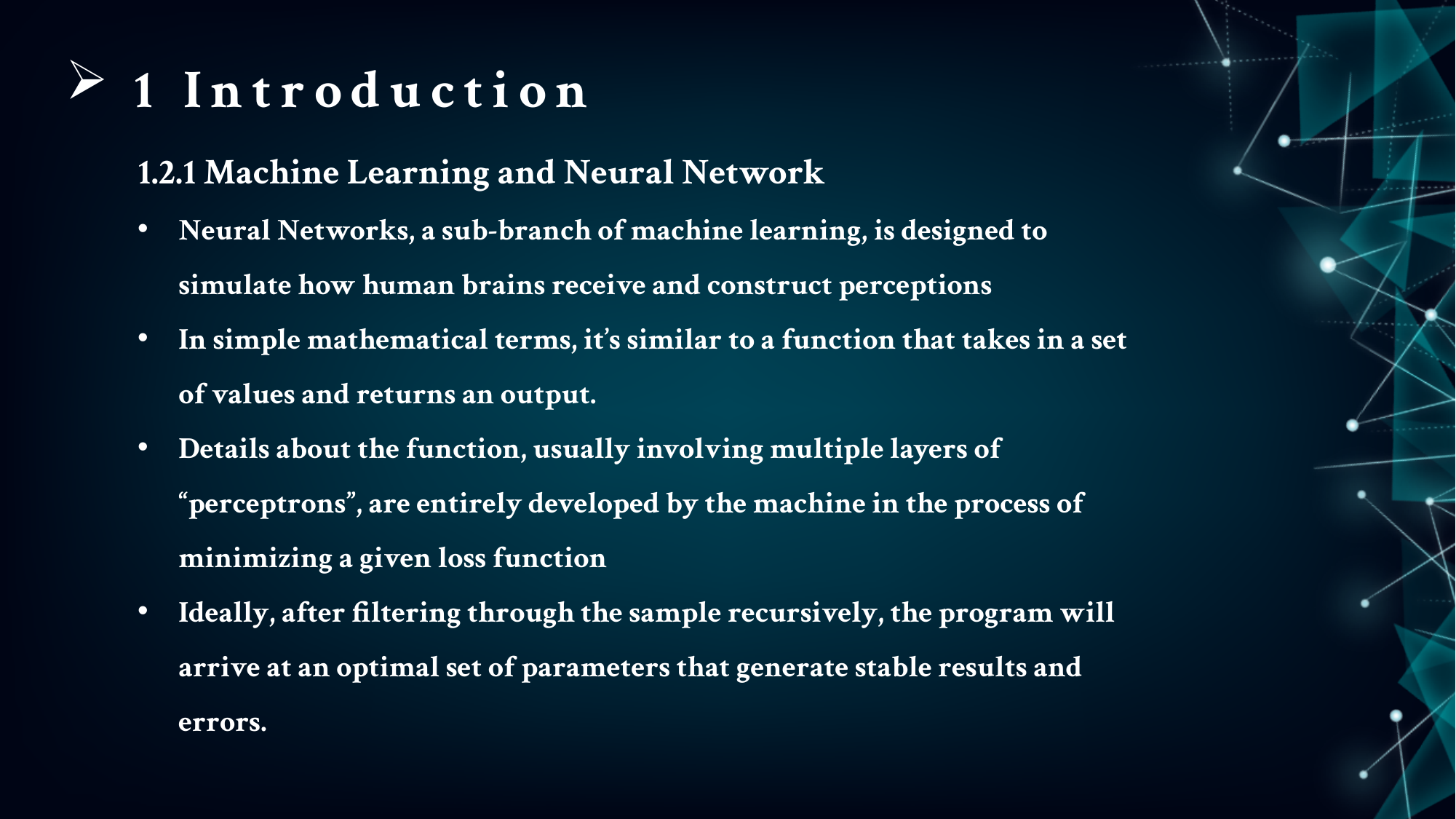

1 Introduction
1.2.1 Machine Learning and Neural Network
Neural Networks, a sub-branch of machine learning, is designed to simulate how human brains receive and construct perceptions
In simple mathematical terms, it’s similar to a function that takes in a set of values and returns an output.
Details about the function, usually involving multiple layers of “perceptrons”, are entirely developed by the machine in the process of minimizing a given loss function
Ideally, after filtering through the sample recursively, the program will arrive at an optimal set of parameters that generate stable results and errors.